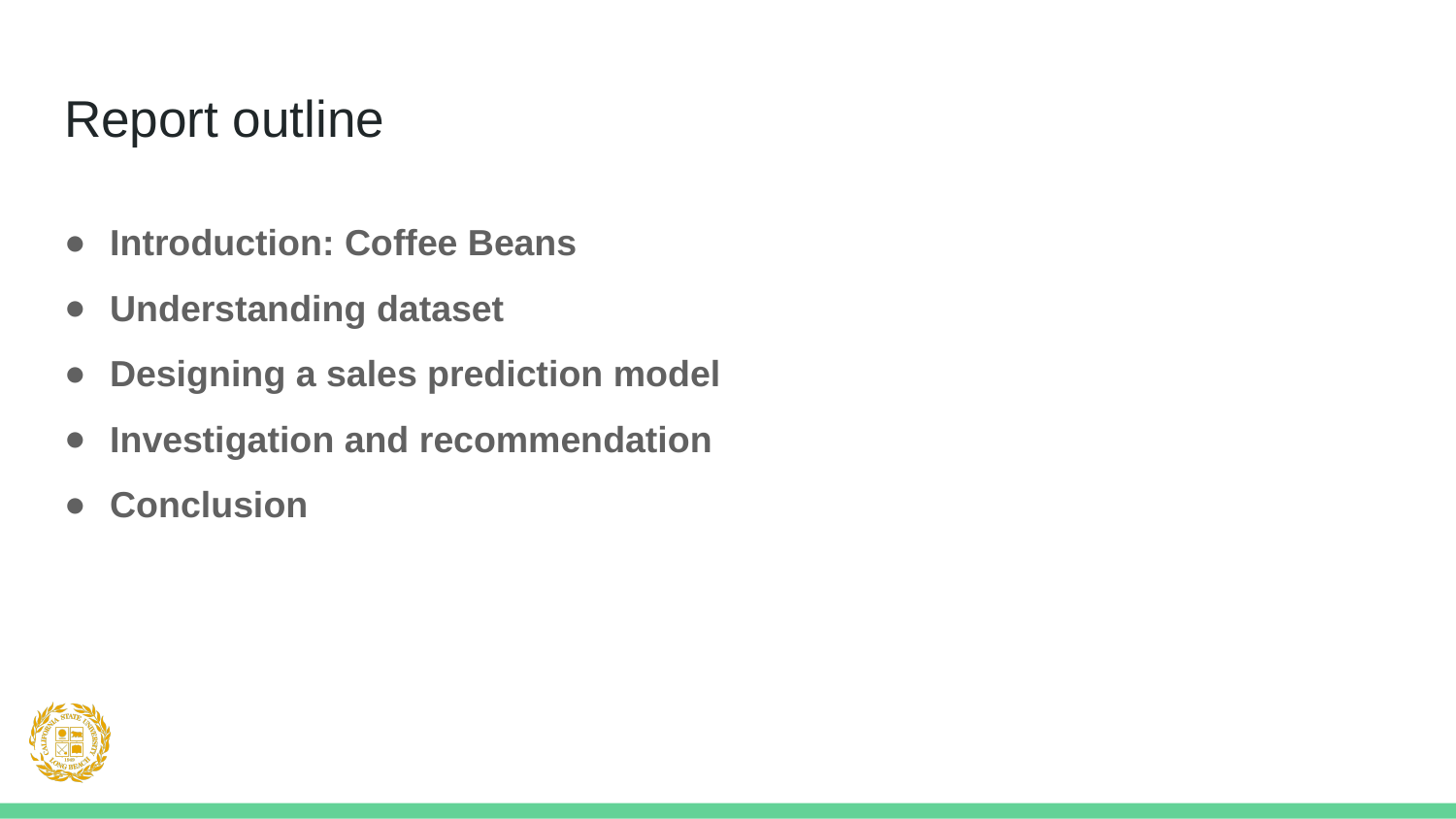

# Report outline
Introduction: Coffee Beans
Understanding dataset
Designing a sales prediction model
Investigation and recommendation
Conclusion